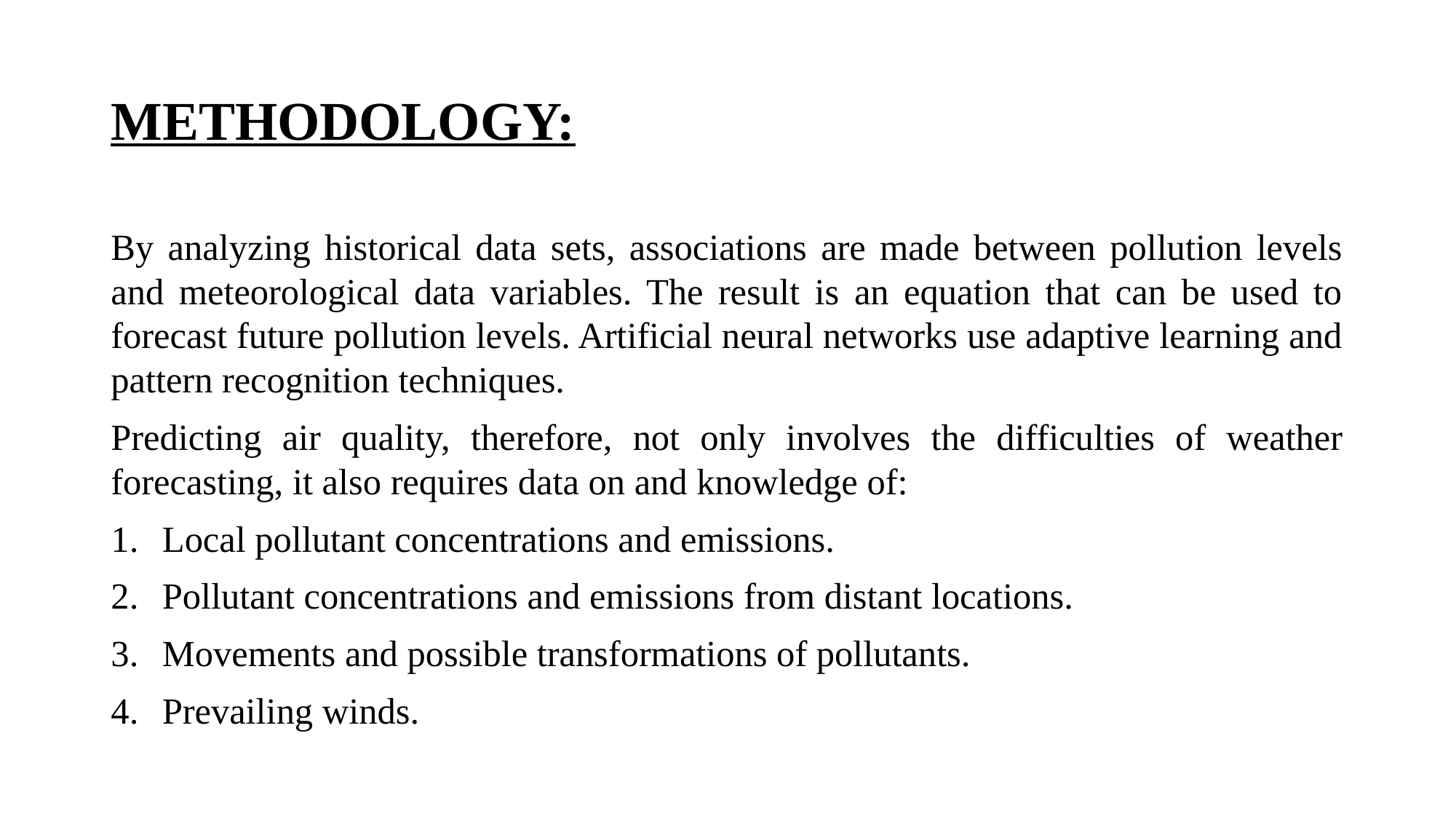

# METHODOLOGY:
By analyzing historical data sets, associations are made between pollution levels and meteorological data variables. The result is an equation that can be used to forecast future pollution levels. Artificial neural networks use adaptive learning and pattern recognition techniques.
Predicting air quality, therefore, not only involves the difficulties of weather forecasting, it also requires data on and knowledge of:
Local pollutant concentrations and emissions.
Pollutant concentrations and emissions from distant locations.
Movements and possible transformations of pollutants.
Prevailing winds.